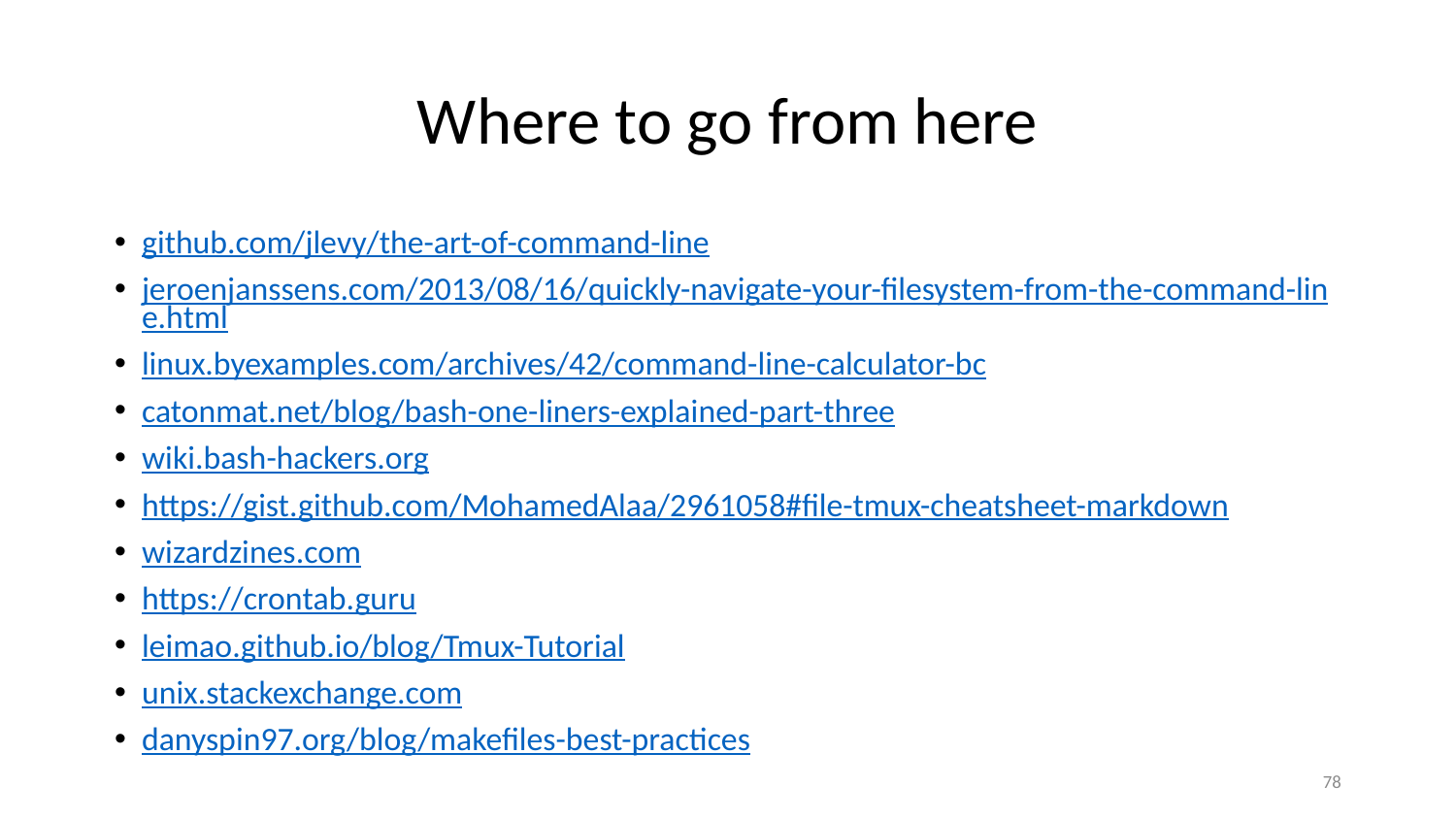

# Where to go from here
github.com/jlevy/the-art-of-command-line
jeroenjanssens.com/2013/08/16/quickly-navigate-your-filesystem-from-the-command-line.html
linux.byexamples.com/archives/42/command-line-calculator-bc
catonmat.net/blog/bash-one-liners-explained-part-three
wiki.bash-hackers.org
https://gist.github.com/MohamedAlaa/2961058#file-tmux-cheatsheet-markdown
wizardzines.com
https://crontab.guru
leimao.github.io/blog/Tmux-Tutorial
unix.stackexchange.com
danyspin97.org/blog/makefiles-best-practices

78